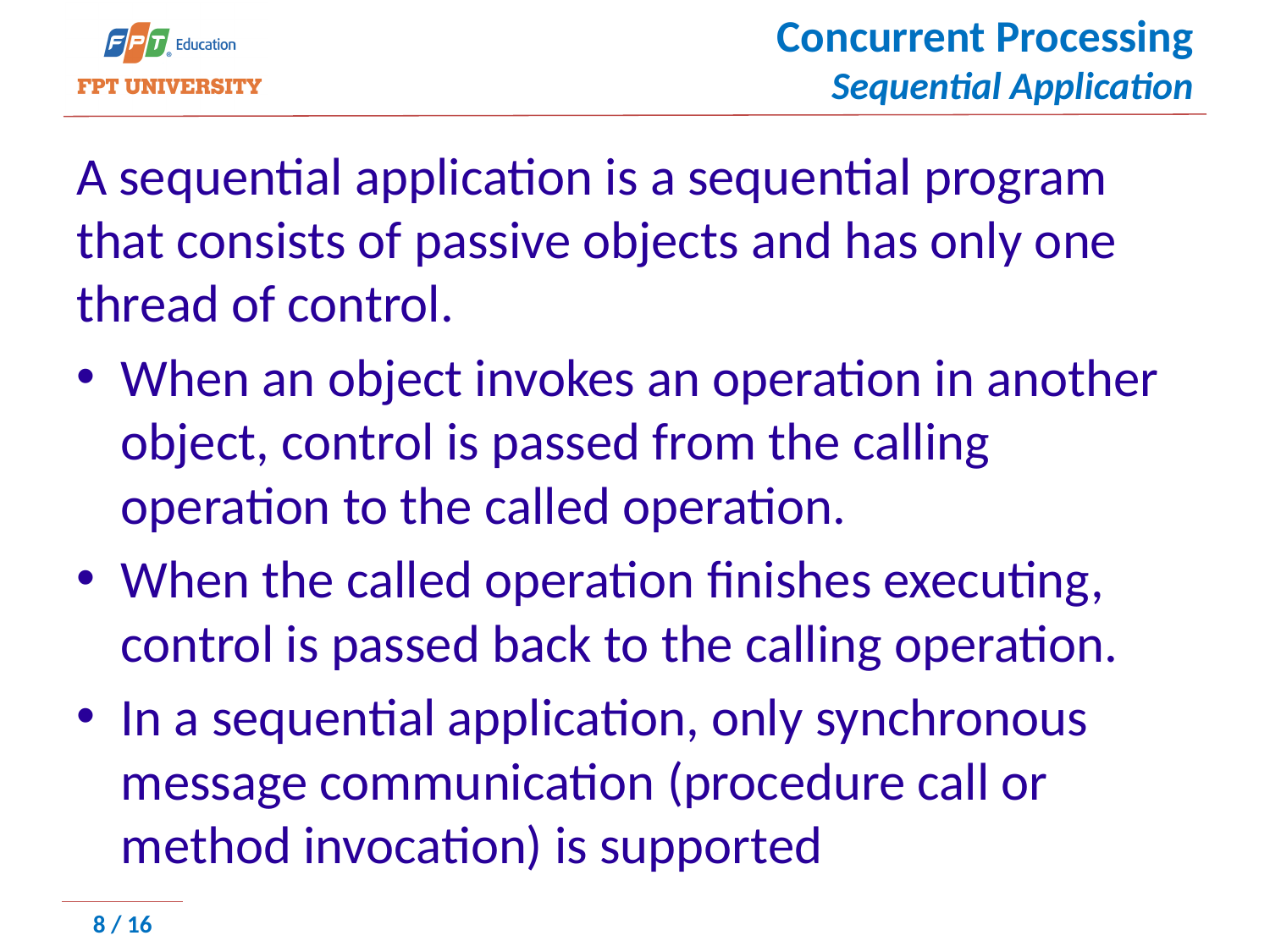

# Concurrent Processing Sequential Application
﻿A sequential application is a sequential program that consists of passive objects and has only one thread of control.
When an object invokes an operation in another object, control is passed from the calling operation to the called operation.
When the called operation finishes executing, control is passed back to the calling operation.
In a sequential application, only synchronous message communication (procedure call or method invocation) is supported